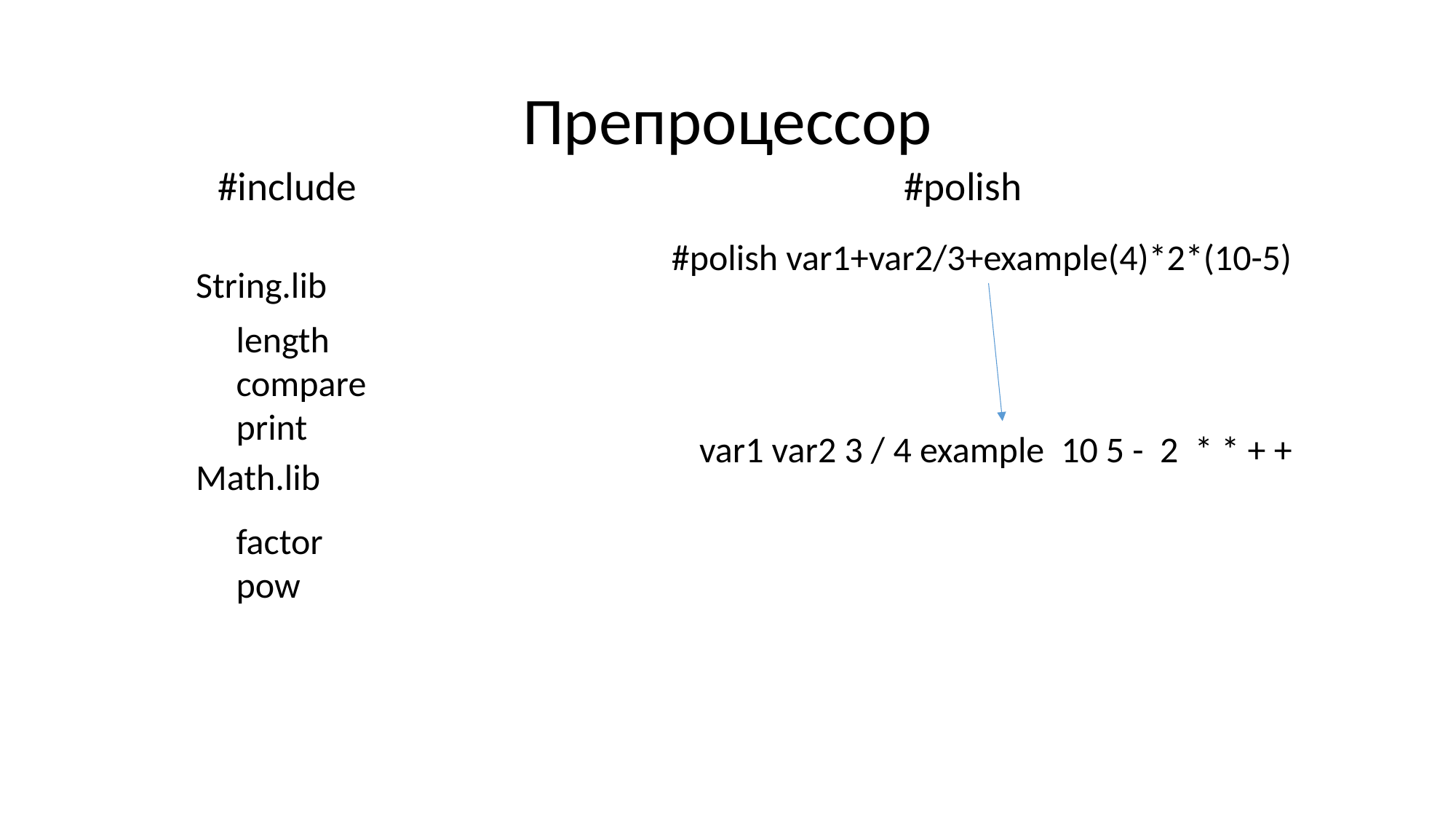

# Препроцессор
#polish
#include
#polish var1+var2/3+example(4)*2*(10-5)
String.lib
length
compare
print
var1 var2 3 / 4 example  10 5 -  2  * * + +
Math.lib
factor
pow